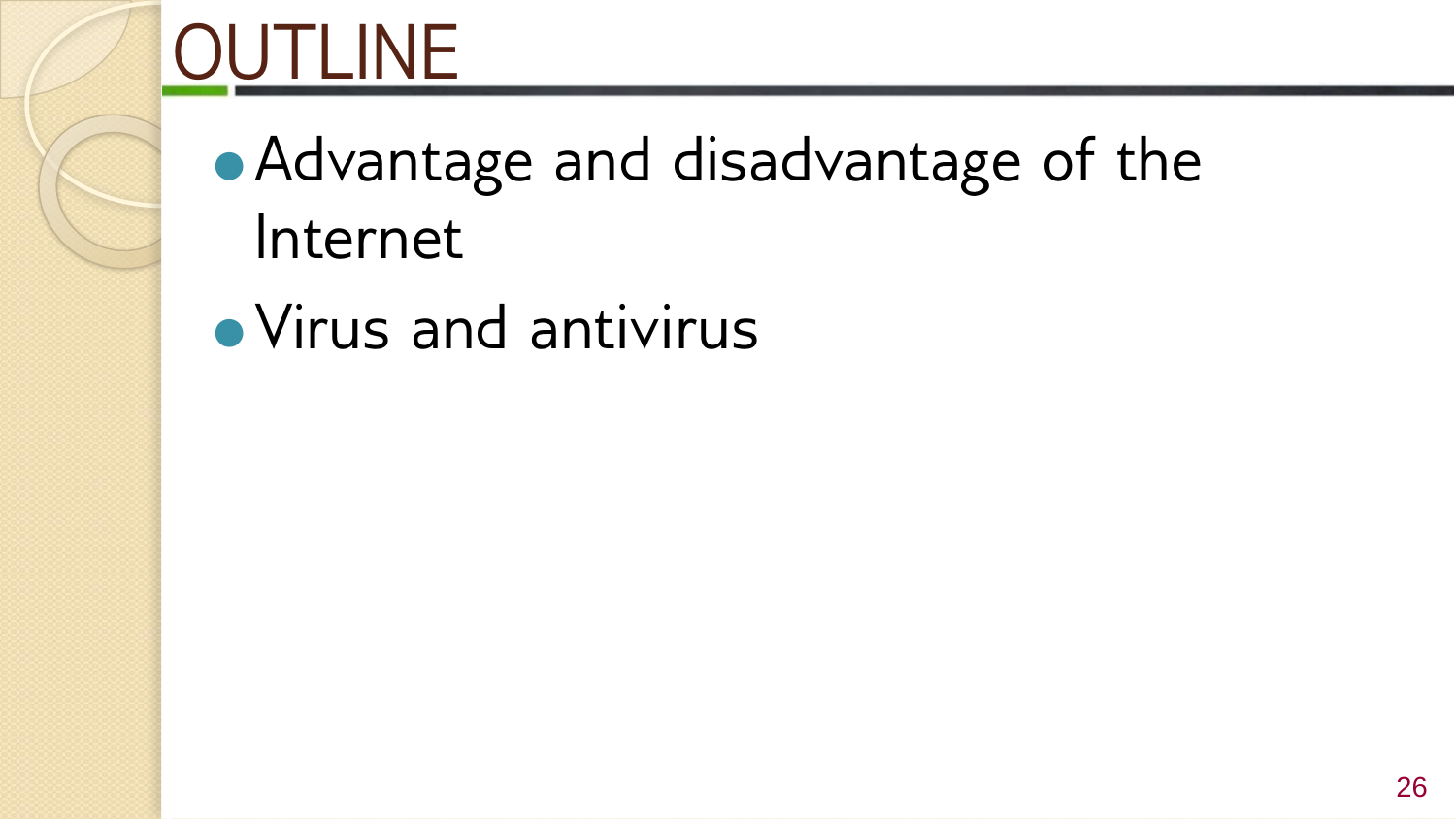

# OUTLINE
Advantage and disadvantage of the Internet
Virus and antivirus
 26